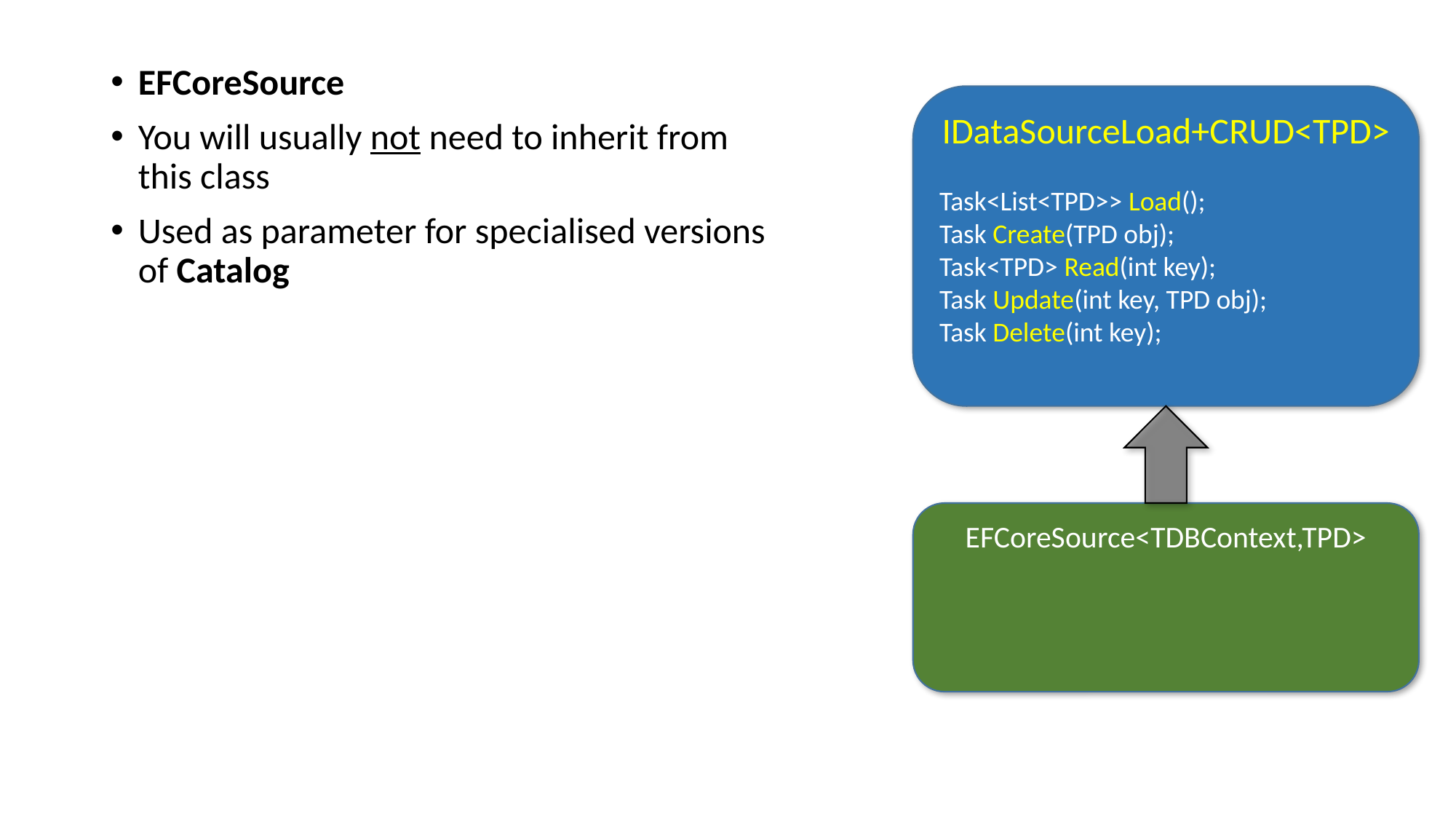

EFCoreSource
You will usually not need to inherit from this class
Used as parameter for specialised versions of Catalog
IDataSourceLoad+CRUD<TPD>

Task<List<TPD>> Load();
Task Create(TPD obj);
Task<TPD> Read(int key);
Task Update(int key, TPD obj);
Task Delete(int key);

EFCoreSource<TDBContext,TPD>